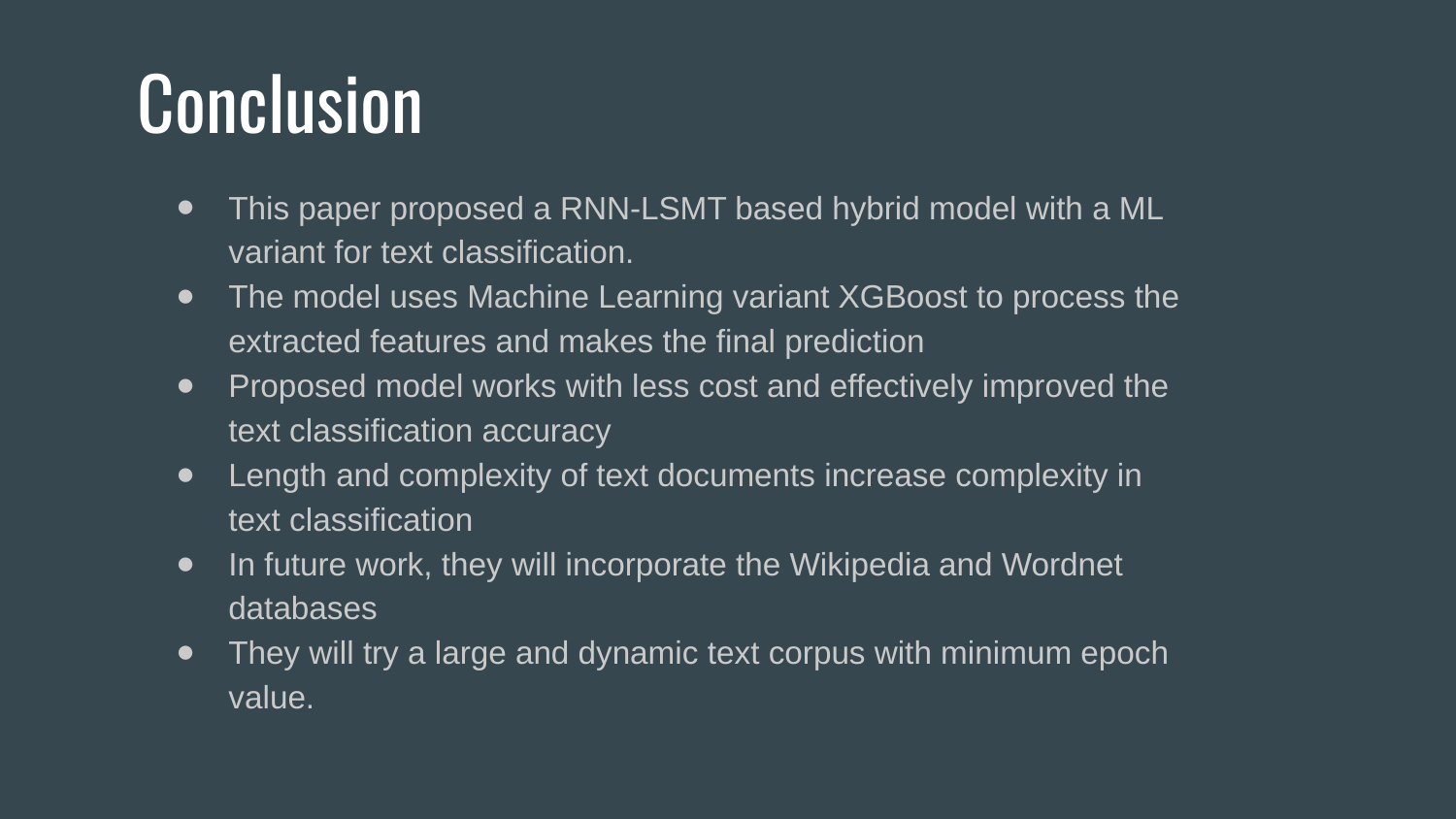

# Conclusion

This paper proposed a RNN-LSMT based hybrid model with a ML variant for text classification.
The model uses Machine Learning variant XGBoost to process the extracted features and makes the final prediction
Proposed model works with less cost and effectively improved the text classification accuracy
Length and complexity of text documents increase complexity in text classification
In future work, they will incorporate the Wikipedia and Wordnet databases
They will try a large and dynamic text corpus with minimum epoch value.